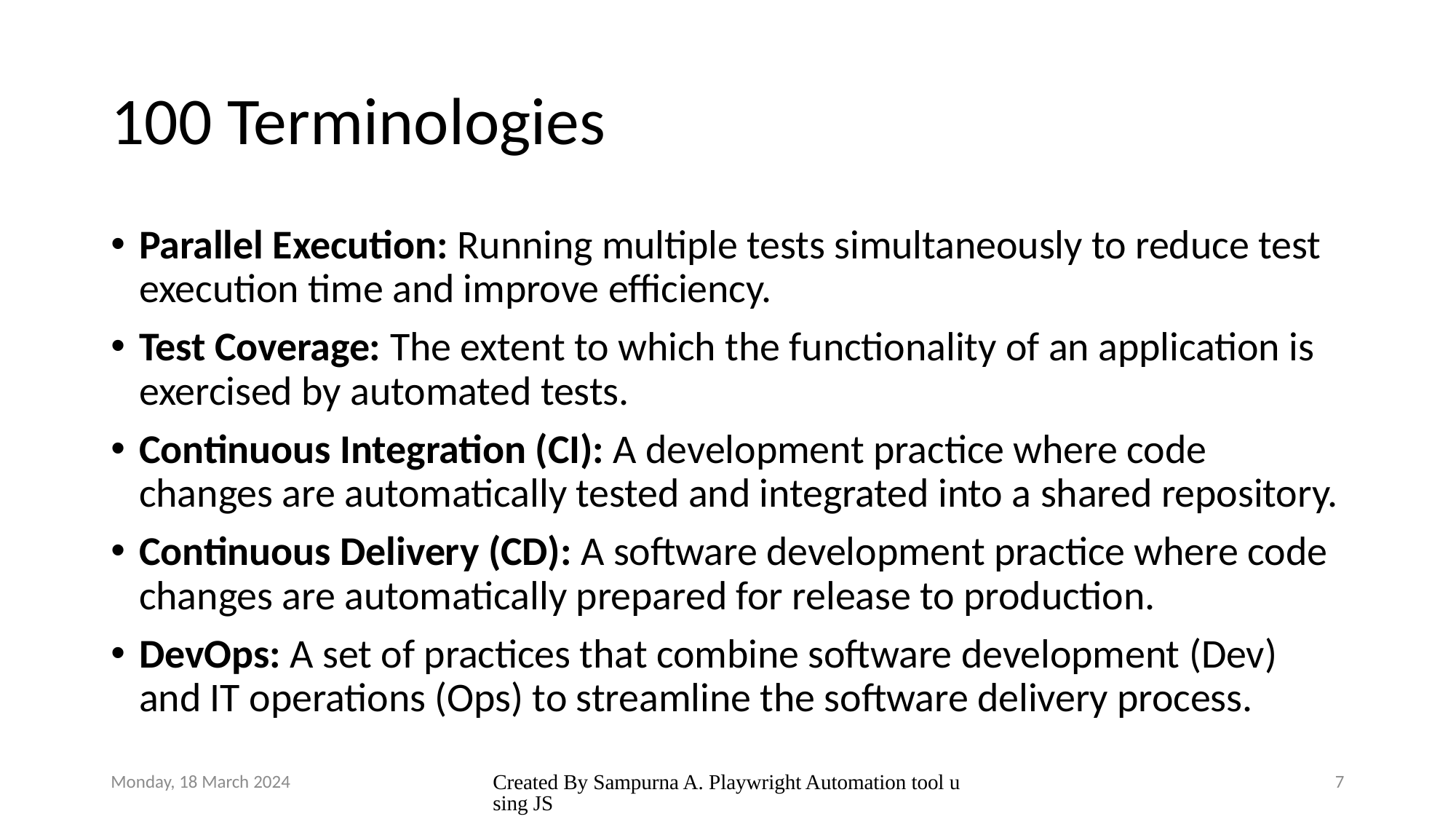

# 100 Terminologies
Parallel Execution: Running multiple tests simultaneously to reduce test execution time and improve efficiency.
Test Coverage: The extent to which the functionality of an application is exercised by automated tests.
Continuous Integration (CI): A development practice where code changes are automatically tested and integrated into a shared repository.
Continuous Delivery (CD): A software development practice where code changes are automatically prepared for release to production.
DevOps: A set of practices that combine software development (Dev) and IT operations (Ops) to streamline the software delivery process.

Monday, 18 March 2024
Created By Sampurna A. Playwright Automation tool using JS
7